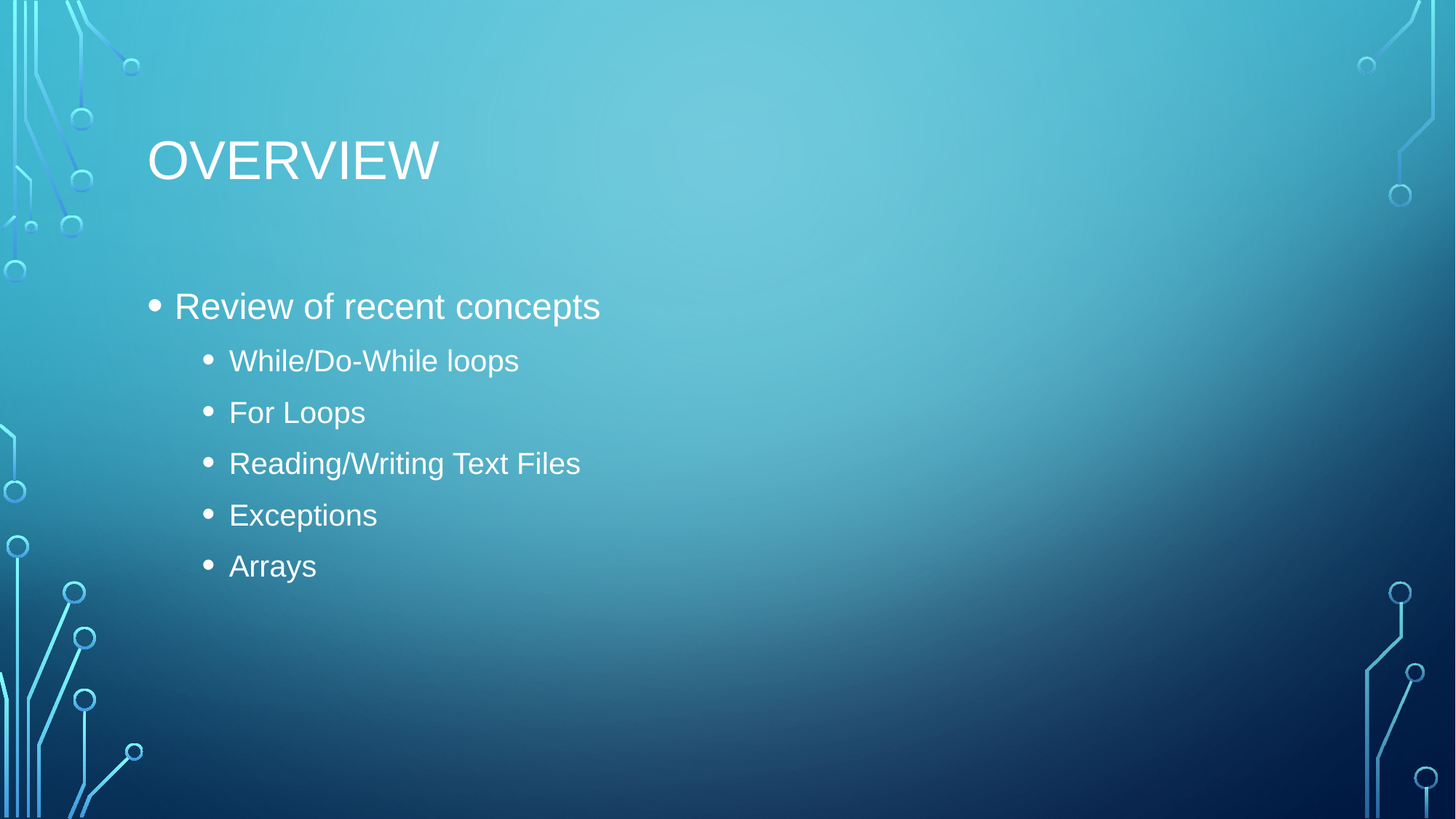

# Overview
Review of recent concepts
While/Do-While loops
For Loops
Reading/Writing Text Files
Exceptions
Arrays